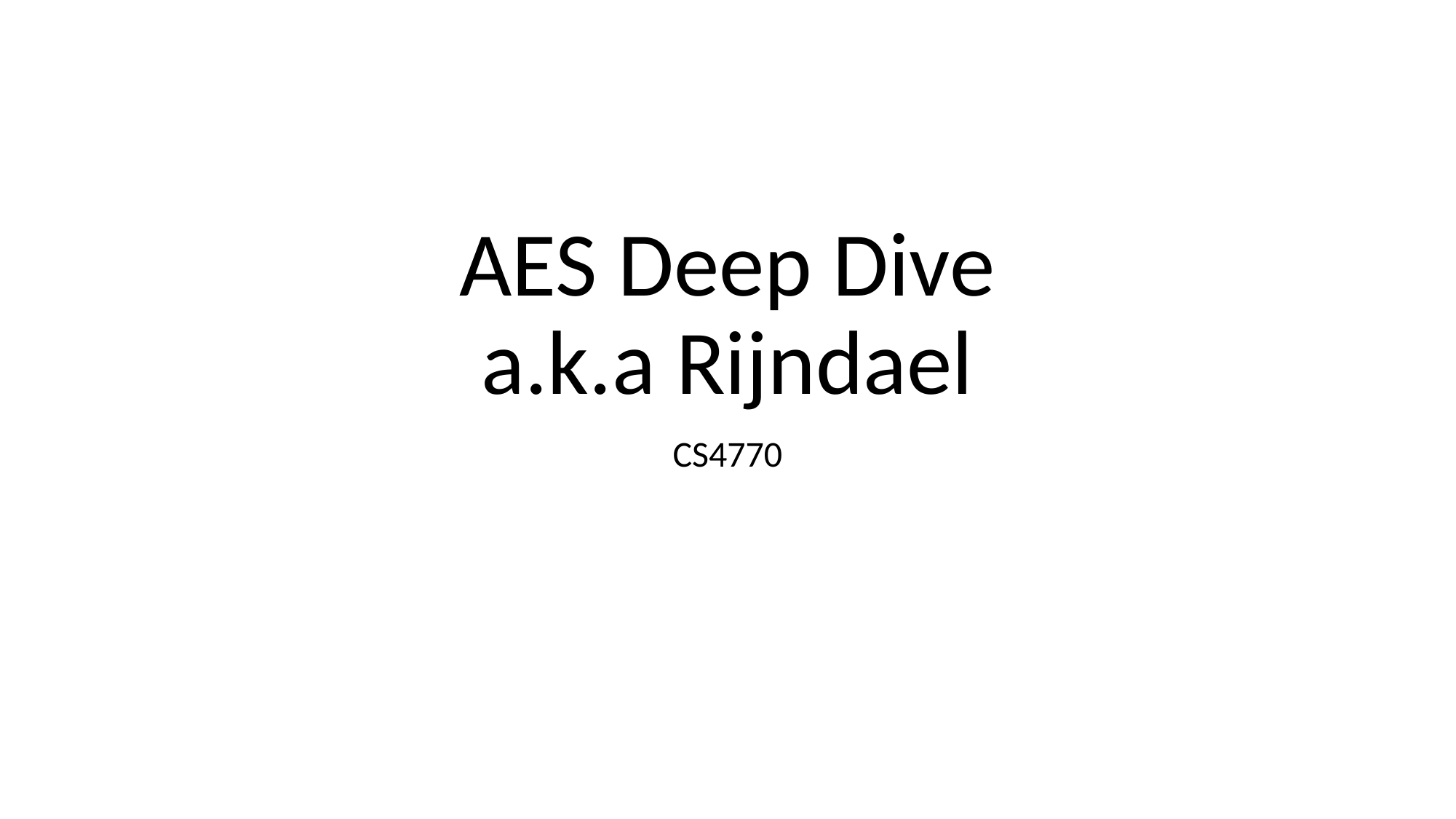

# AES Deep Dive a.k.a Rijndael
CS4770